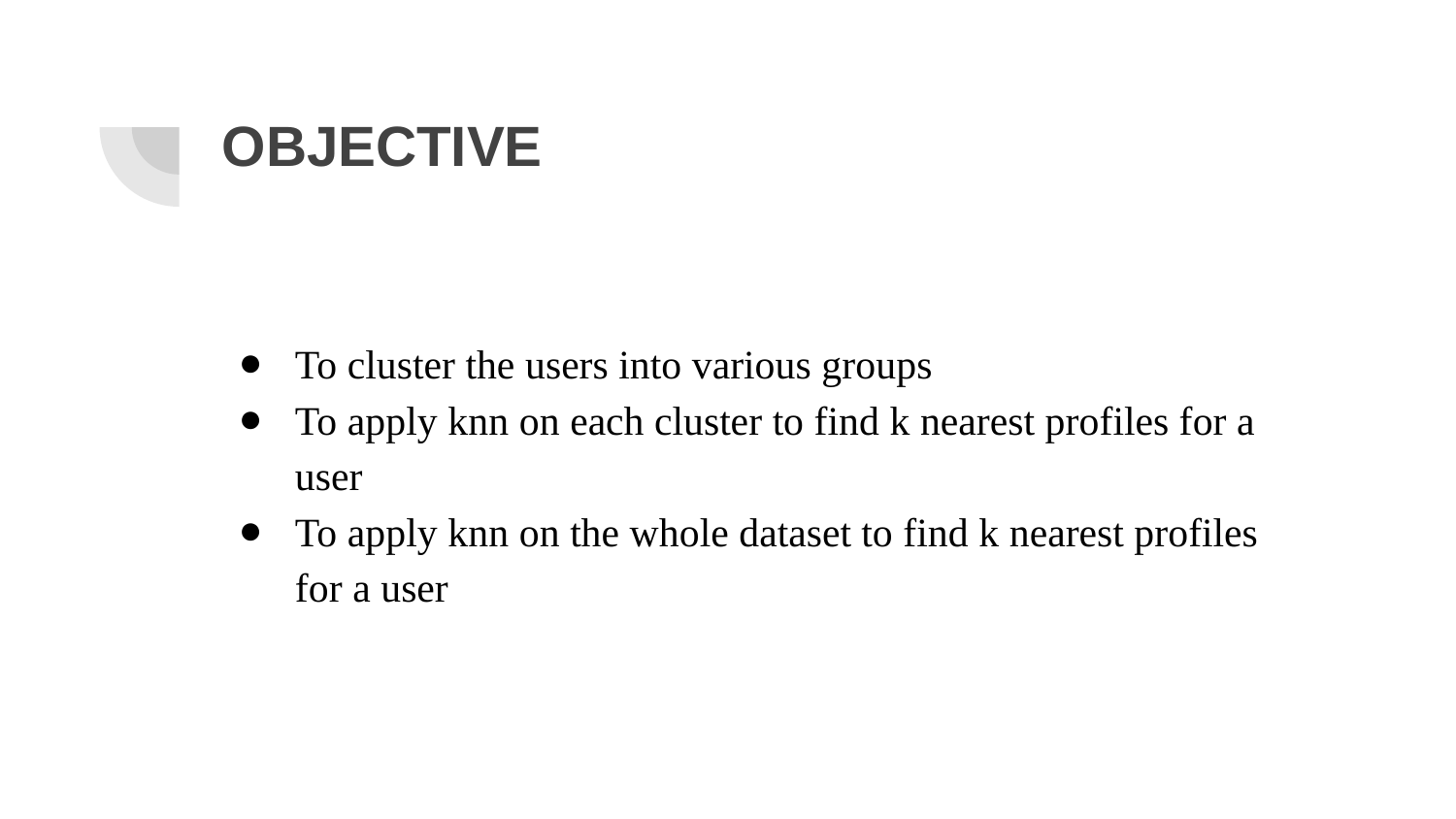

# OBJECTIVE
To cluster the users into various groups
To apply knn on each cluster to find k nearest profiles for a user
To apply knn on the whole dataset to find k nearest profiles for a user